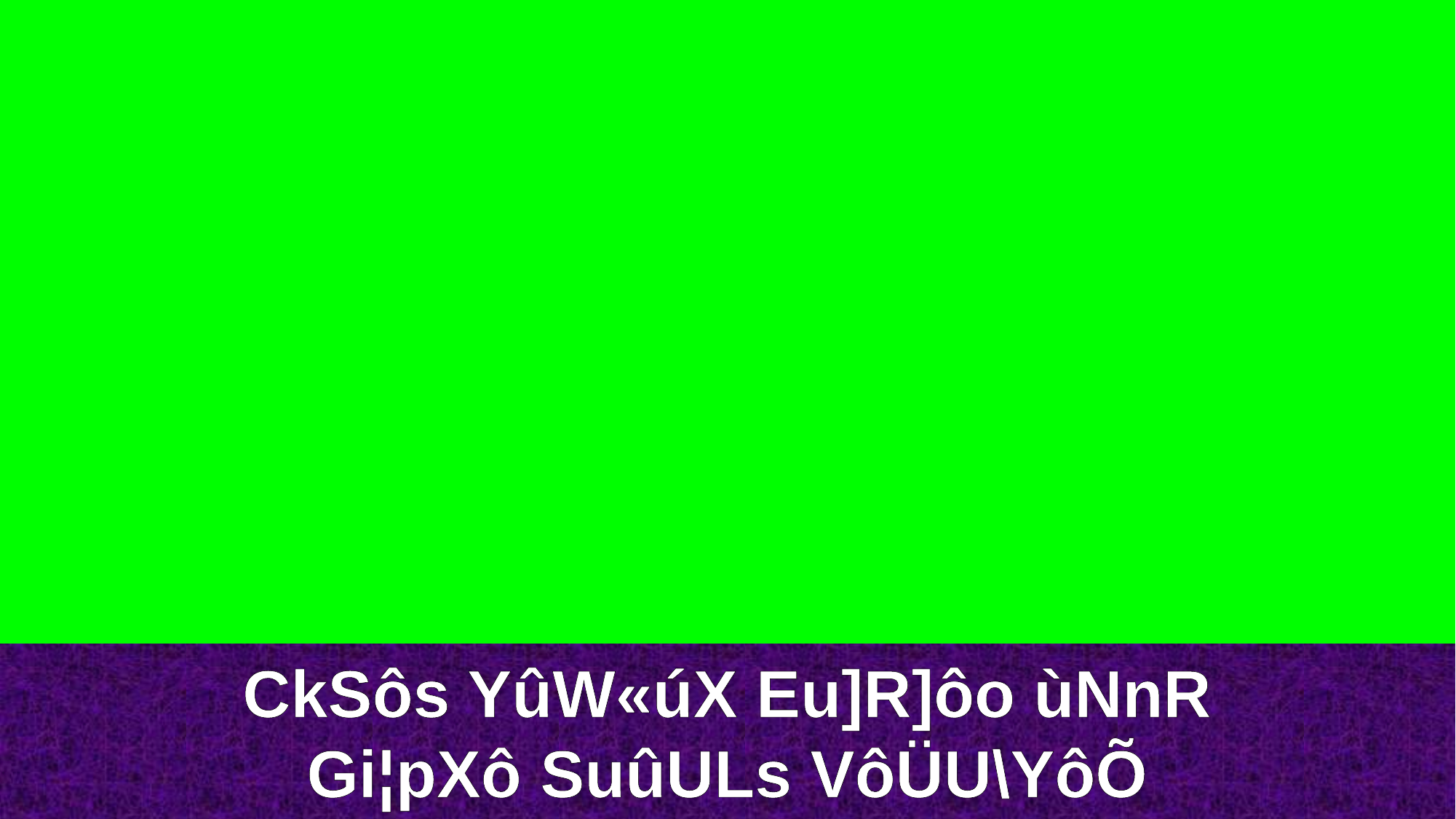

CkSôs YûW«úX Eu]R]ôo ùNnR
Gi¦pXô SuûULs VôÜU\YôÕ